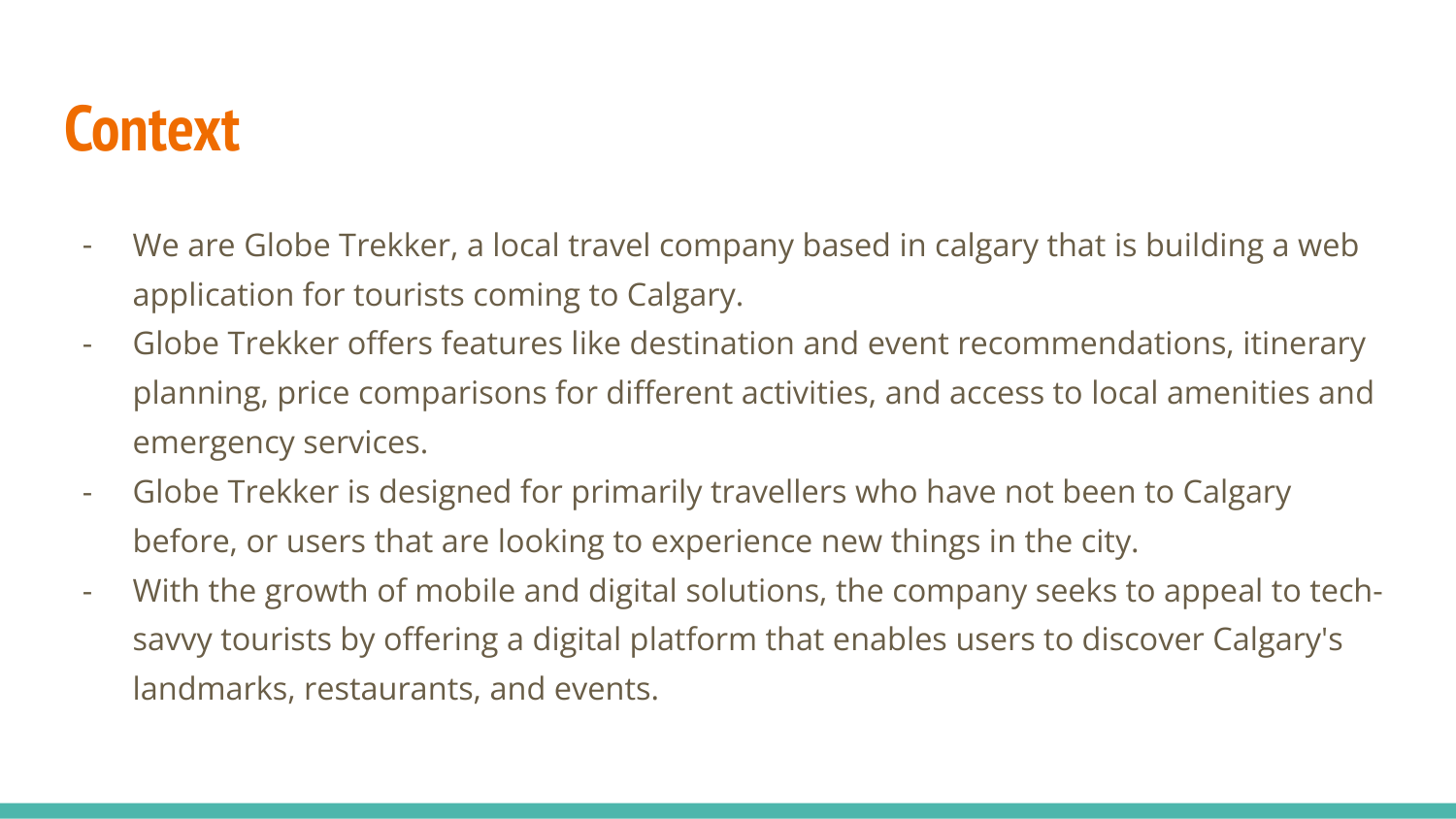

# Context
We are Globe Trekker, a local travel company based in calgary that is building a web application for tourists coming to Calgary.
Globe Trekker offers features like destination and event recommendations, itinerary planning, price comparisons for different activities, and access to local amenities and emergency services.
Globe Trekker is designed for primarily travellers who have not been to Calgary before, or users that are looking to experience new things in the city.
With the growth of mobile and digital solutions, the company seeks to appeal to tech-savvy tourists by offering a digital platform that enables users to discover Calgary's landmarks, restaurants, and events.